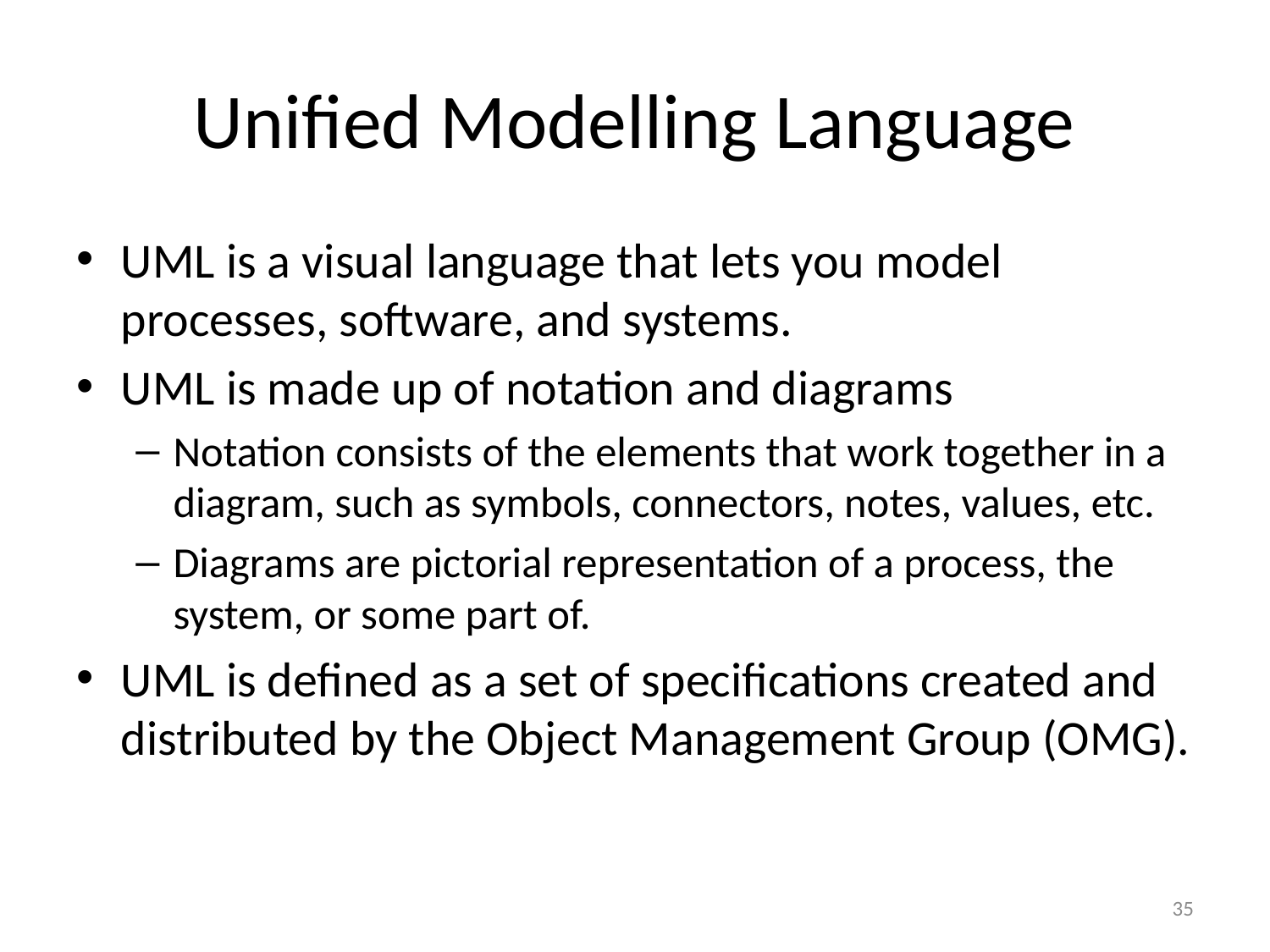

# Unified Modelling Language
UML is a visual language that lets you model processes, software, and systems.
UML is made up of notation and diagrams
Notation consists of the elements that work together in a diagram, such as symbols, connectors, notes, values, etc.
Diagrams are pictorial representation of a process, the system, or some part of.
UML is defined as a set of specifications created and distributed by the Object Management Group (OMG).

35